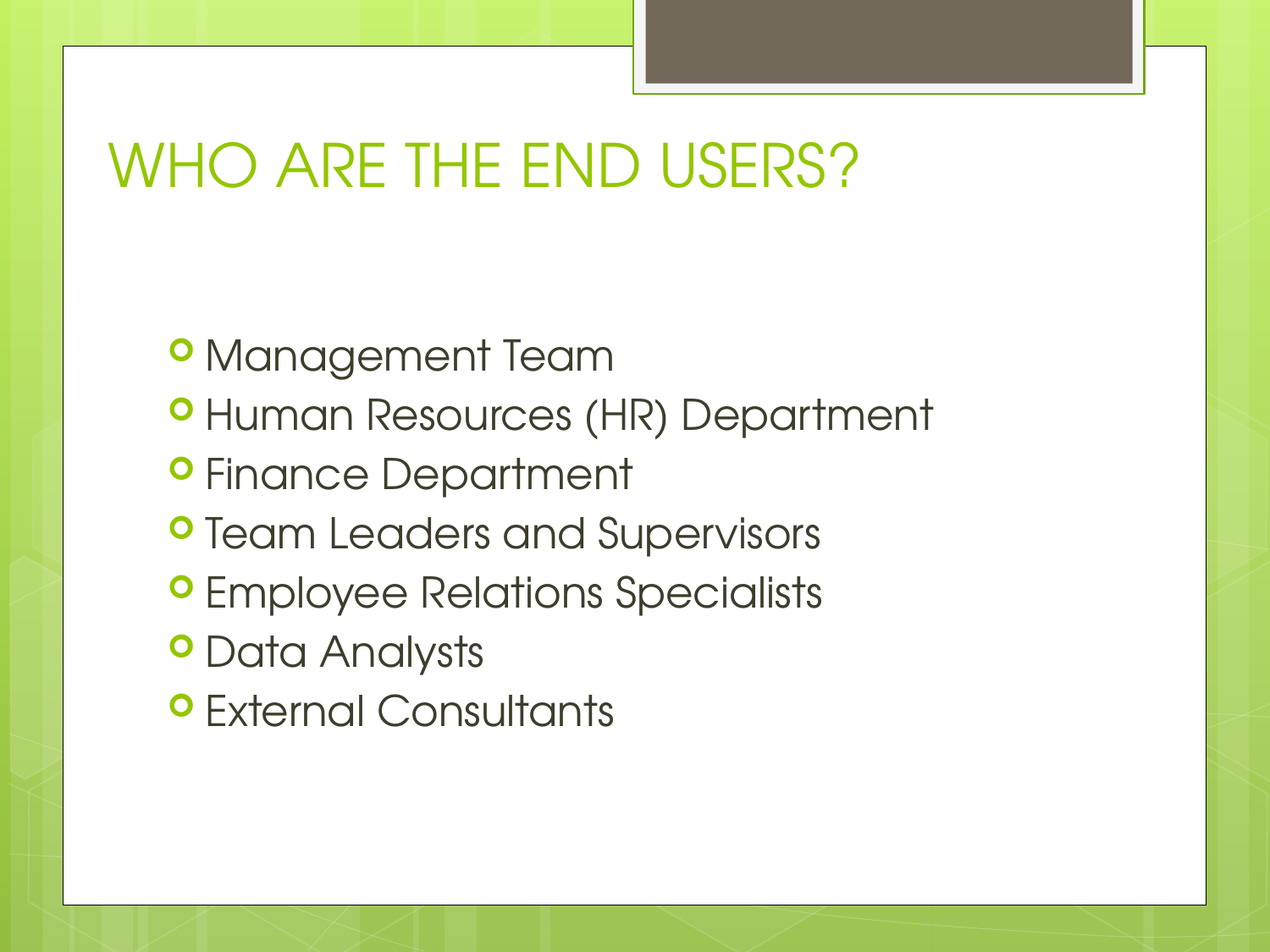

# WHO ARE THE END USERS?
Management Team
Human Resources (HR) Department
Finance Department
Team Leaders and Supervisors
Employee Relations Specialists
Data Analysts
External Consultants